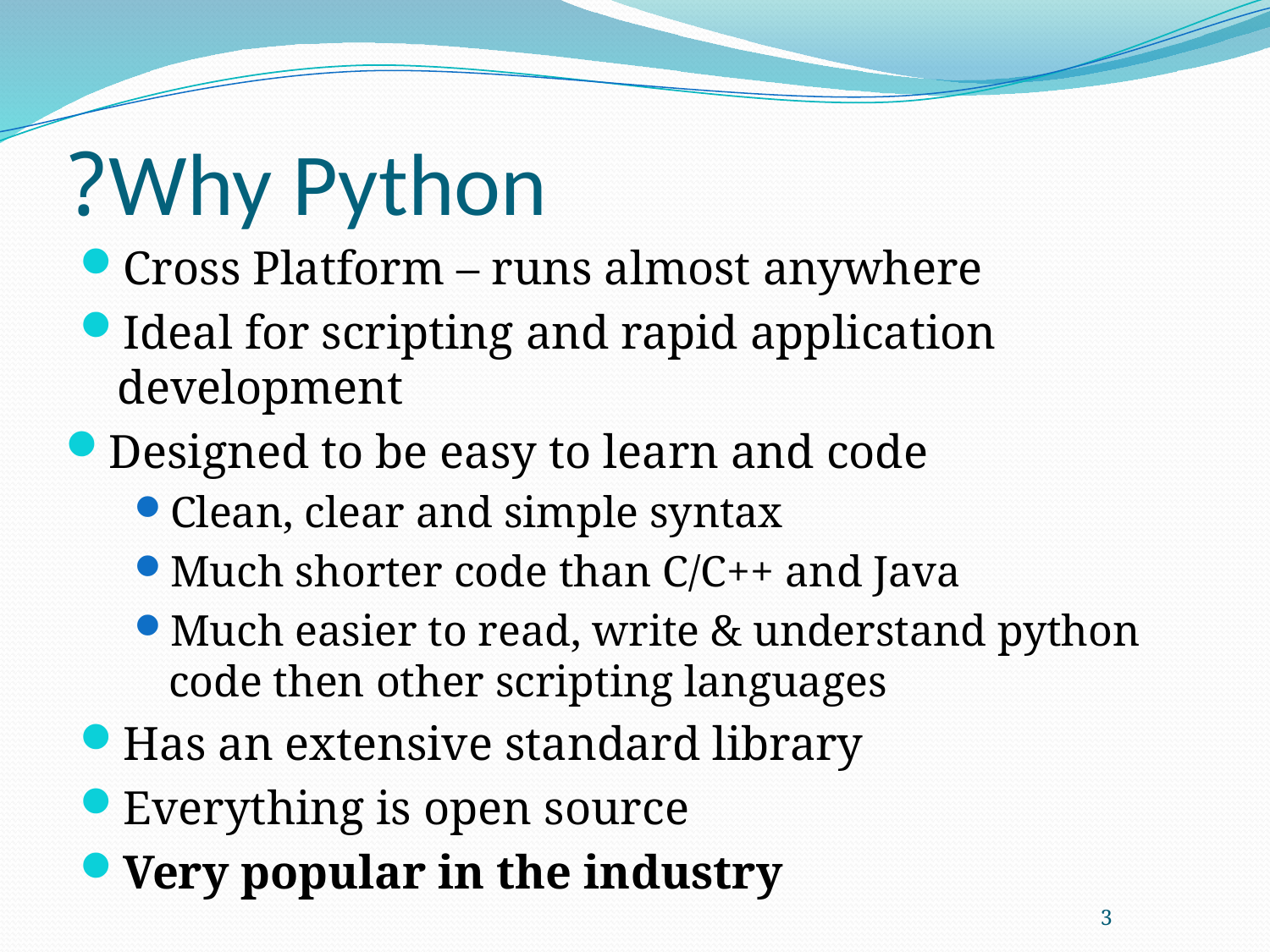

# Why Python?
Cross Platform – runs almost anywhere
Ideal for scripting and rapid application development
Designed to be easy to learn and code
Clean, clear and simple syntax
Much shorter code than C/C++ and Java
Much easier to read, write & understand python code then other scripting languages
Has an extensive standard library
Everything is open source
Very popular in the industry
3